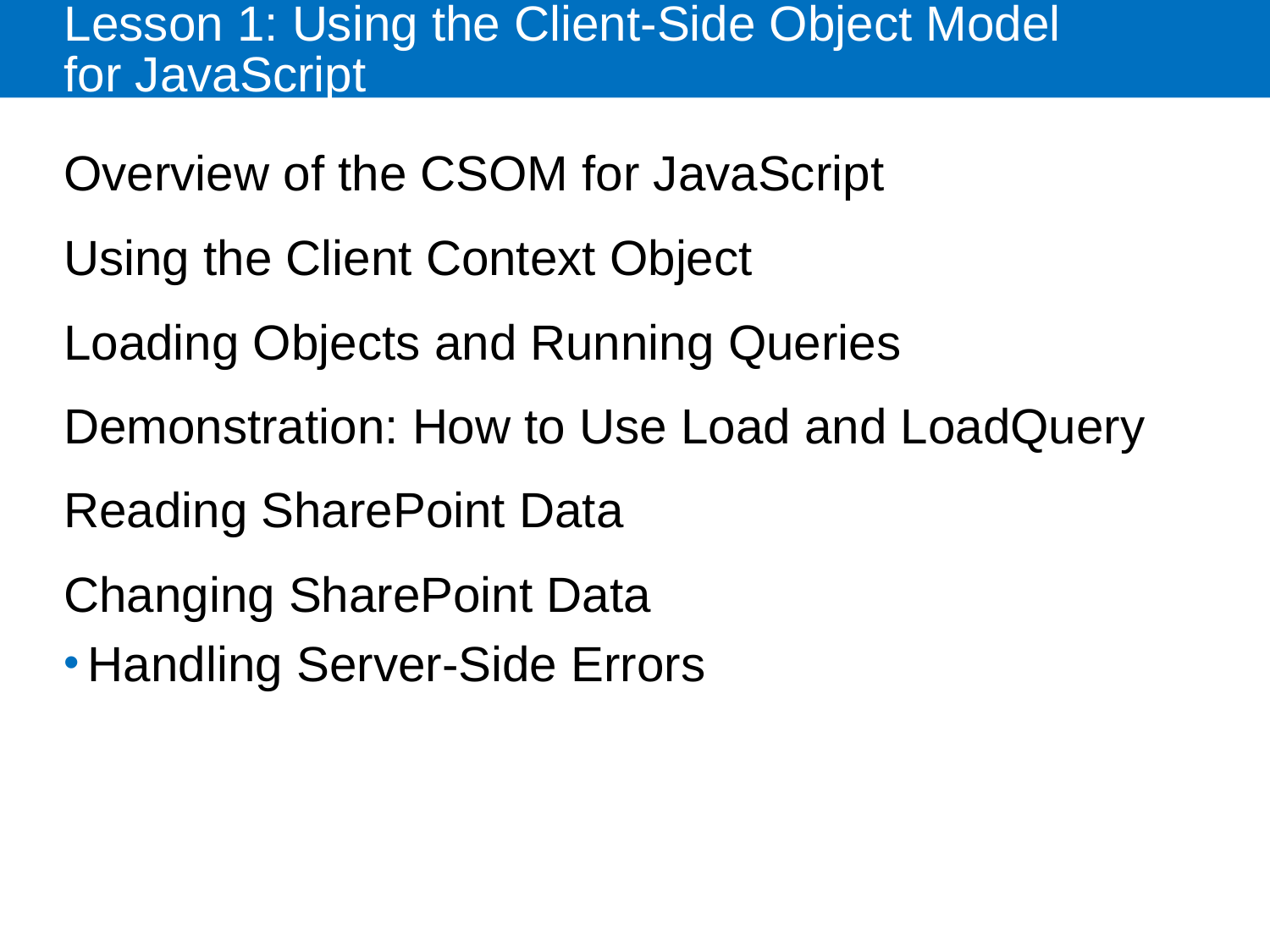

# Lesson 1: Using the Client-Side Object Model for JavaScript
Overview of the CSOM for JavaScript
Using the Client Context Object
Loading Objects and Running Queries
Demonstration: How to Use Load and LoadQuery
Reading SharePoint Data
Changing SharePoint Data
Handling Server-Side Errors